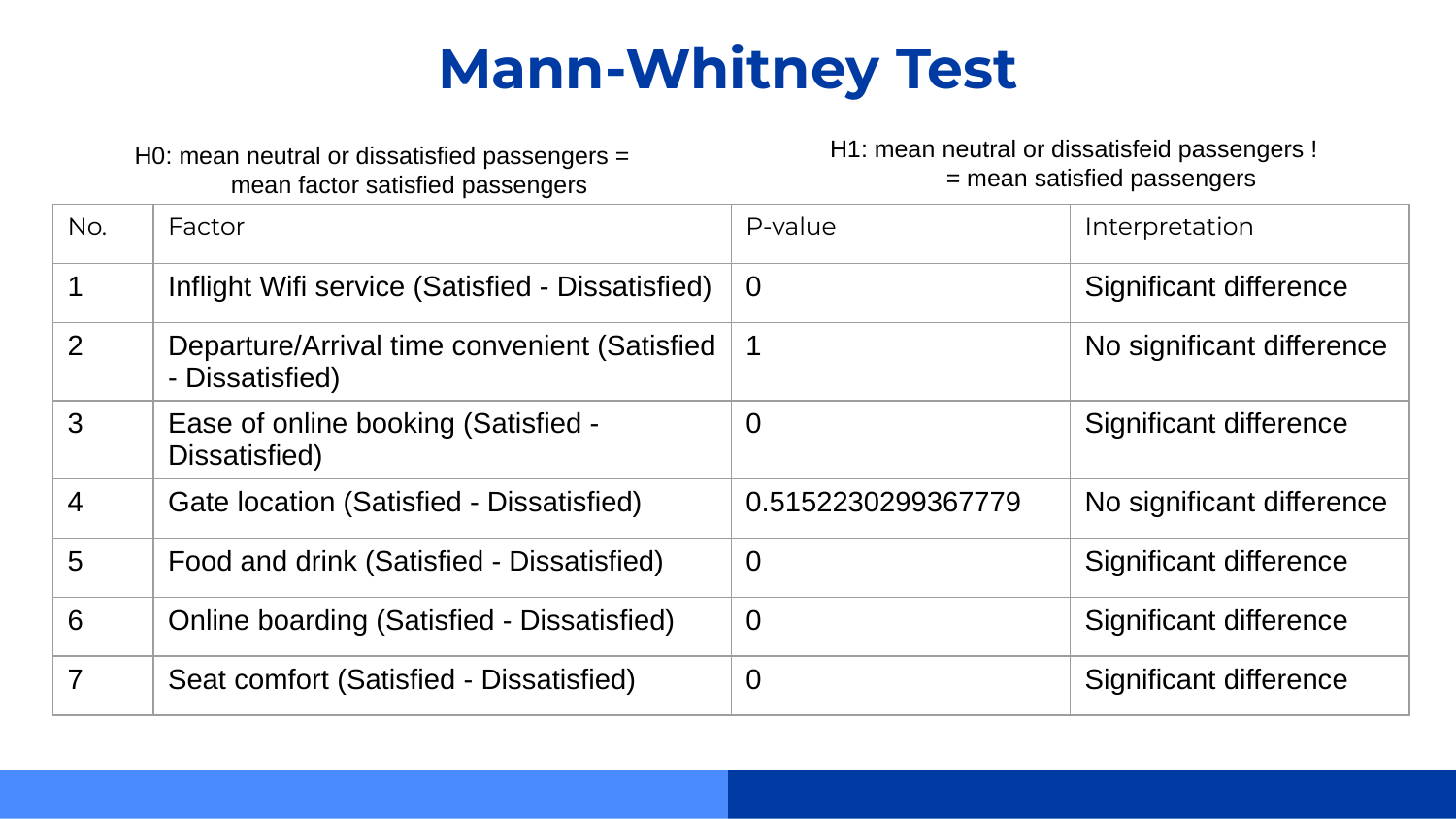

# Mann-Whitney Test
H1: mean neutral or dissatisfeid passengers != mean satisfied passengers

H0: mean neutral or dissatisfied passengers = mean factor satisfied passengers

| No. | Factor | P-value | Interpretation |
| --- | --- | --- | --- |
| 1 | Inflight Wifi service (Satisfied - Dissatisfied) | 0 | Significant difference |
| 2 | Departure/Arrival time convenient (Satisfied - Dissatisfied) | 1 | No significant difference |
| 3 | Ease of online booking (Satisfied - Dissatisfied) | 0 | Significant difference |
| 4 | Gate location (Satisfied - Dissatisfied) | 0.5152230299367779 | No significant difference |
| 5 | Food and drink (Satisfied - Dissatisfied) | 0 | Significant difference |
| 6 | Online boarding (Satisfied - Dissatisfied) | 0 | Significant difference |
| 7 | Seat comfort (Satisfied - Dissatisfied) | 0 | Significant difference |